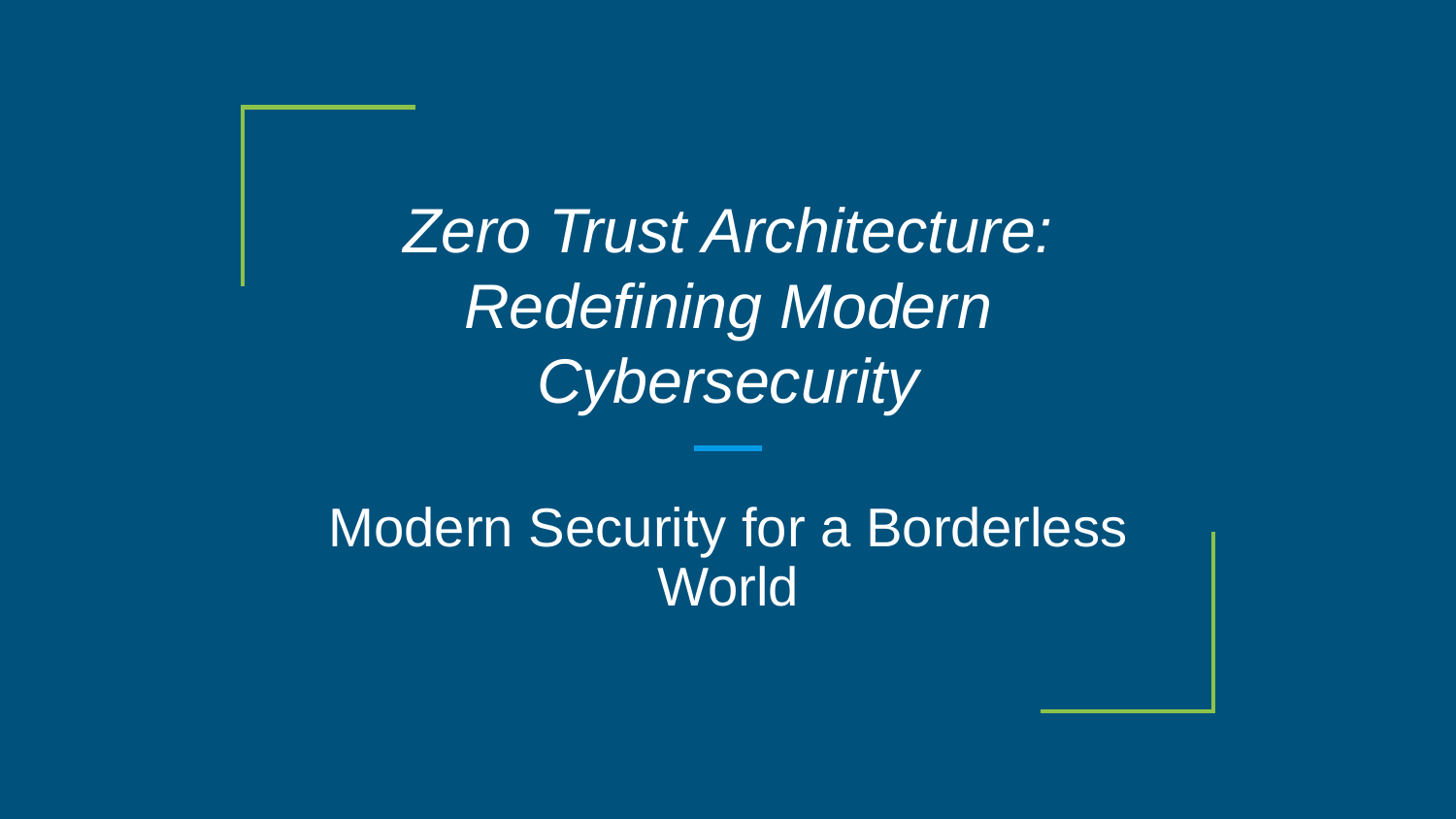

# Zero Trust Architecture: Redefining Modern Cybersecurity
Modern Security for a Borderless World